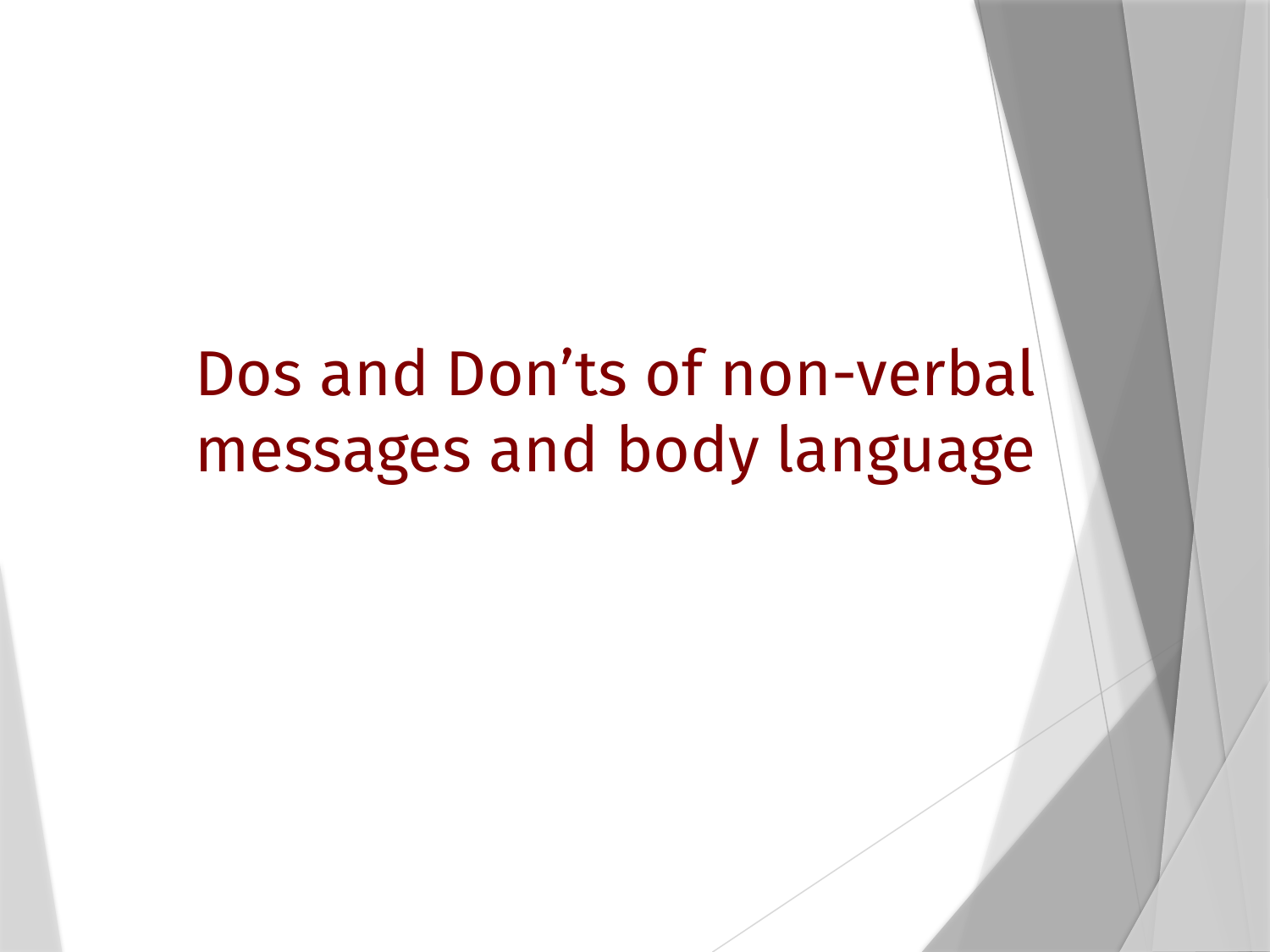

Dos and Don’ts of non-verbal messages and body language